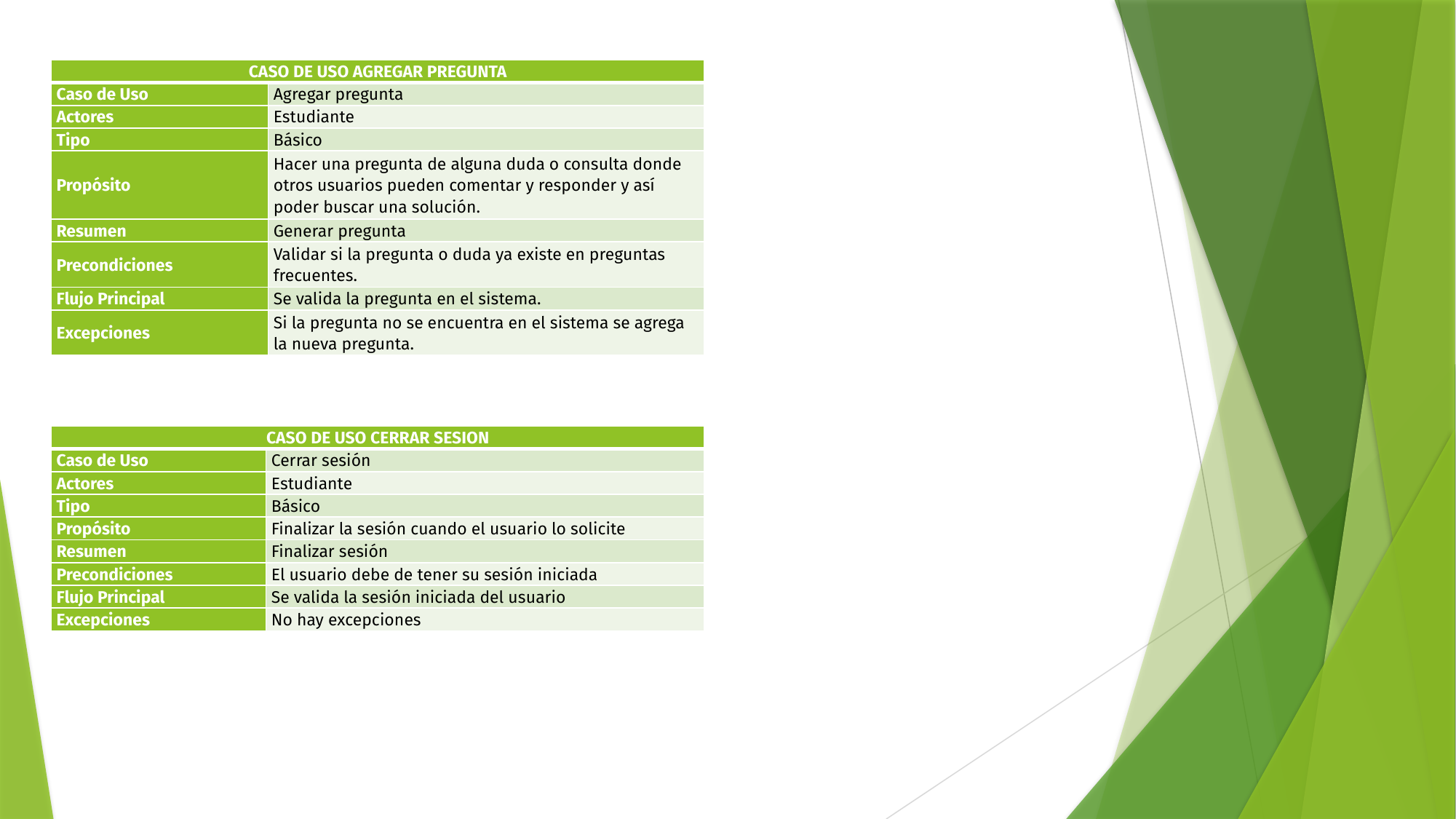

| CASO DE USO AGREGAR PREGUNTA |  |
| --- | --- |
| Caso de Uso | Agregar pregunta |
| Actores | Estudiante |
| Tipo | Básico |
| Propósito | Hacer una pregunta de alguna duda o consulta donde otros usuarios pueden comentar y responder y así poder buscar una solución. |
| Resumen | Generar pregunta |
| Precondiciones | Validar si la pregunta o duda ya existe en preguntas frecuentes. |
| Flujo Principal | Se valida la pregunta en el sistema. |
| Excepciones | Si la pregunta no se encuentra en el sistema se agrega la nueva pregunta. |
| CASO DE USO CERRAR SESION |  |
| --- | --- |
| Caso de Uso | Cerrar sesión |
| Actores | Estudiante |
| Tipo | Básico |
| Propósito | Finalizar la sesión cuando el usuario lo solicite |
| Resumen | Finalizar sesión |
| Precondiciones | El usuario debe de tener su sesión iniciada |
| Flujo Principal | Se valida la sesión iniciada del usuario |
| Excepciones | No hay excepciones |